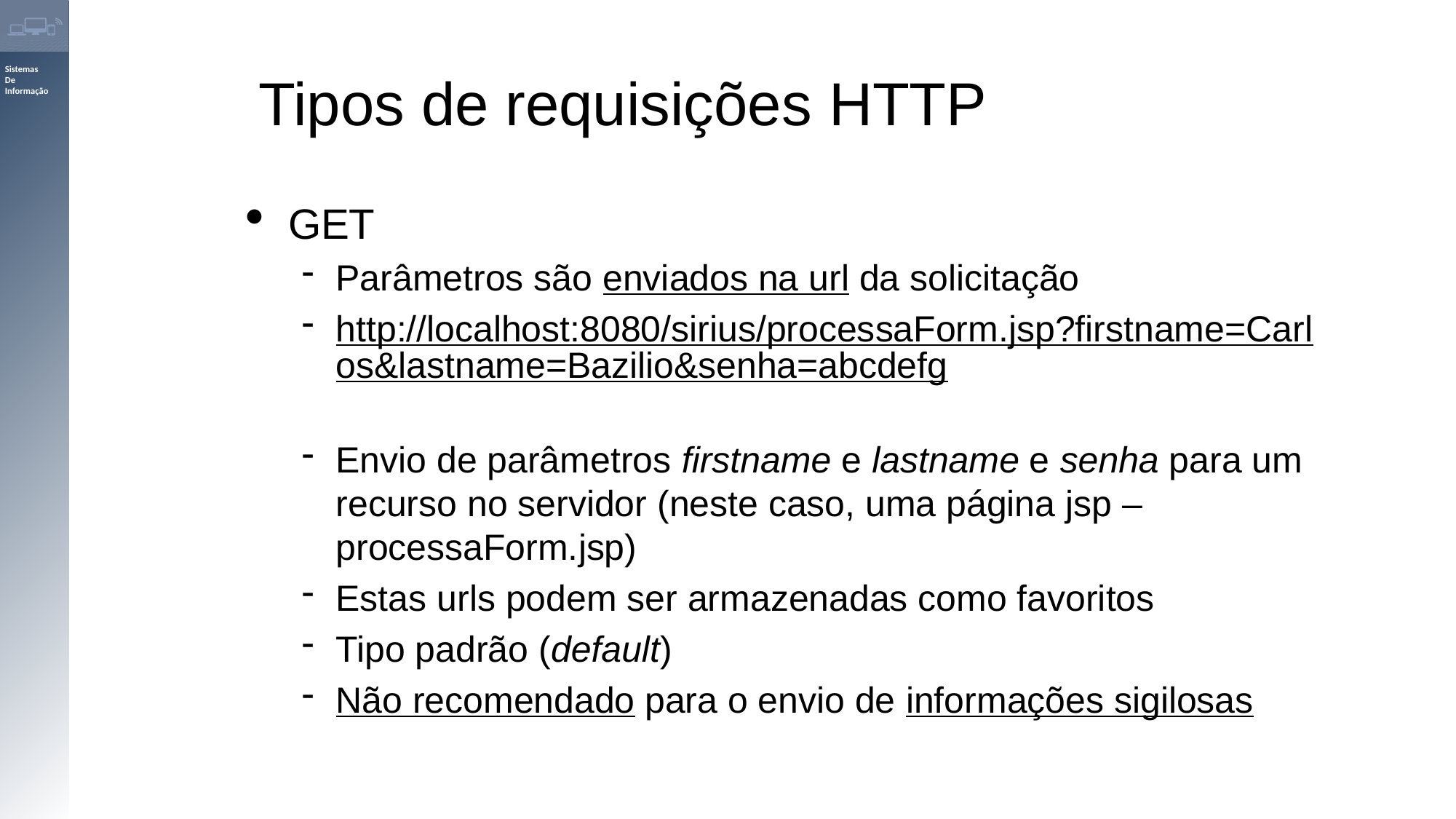

Tipos de requisições HTTP
GET
Parâmetros são enviados na url da solicitação
http://localhost:8080/sirius/processaForm.jsp?firstname=Carlos&lastname=Bazilio&senha=abcdefg
Envio de parâmetros firstname e lastname e senha para um recurso no servidor (neste caso, uma página jsp – processaForm.jsp)
Estas urls podem ser armazenadas como favoritos
Tipo padrão (default)
Não recomendado para o envio de informações sigilosas